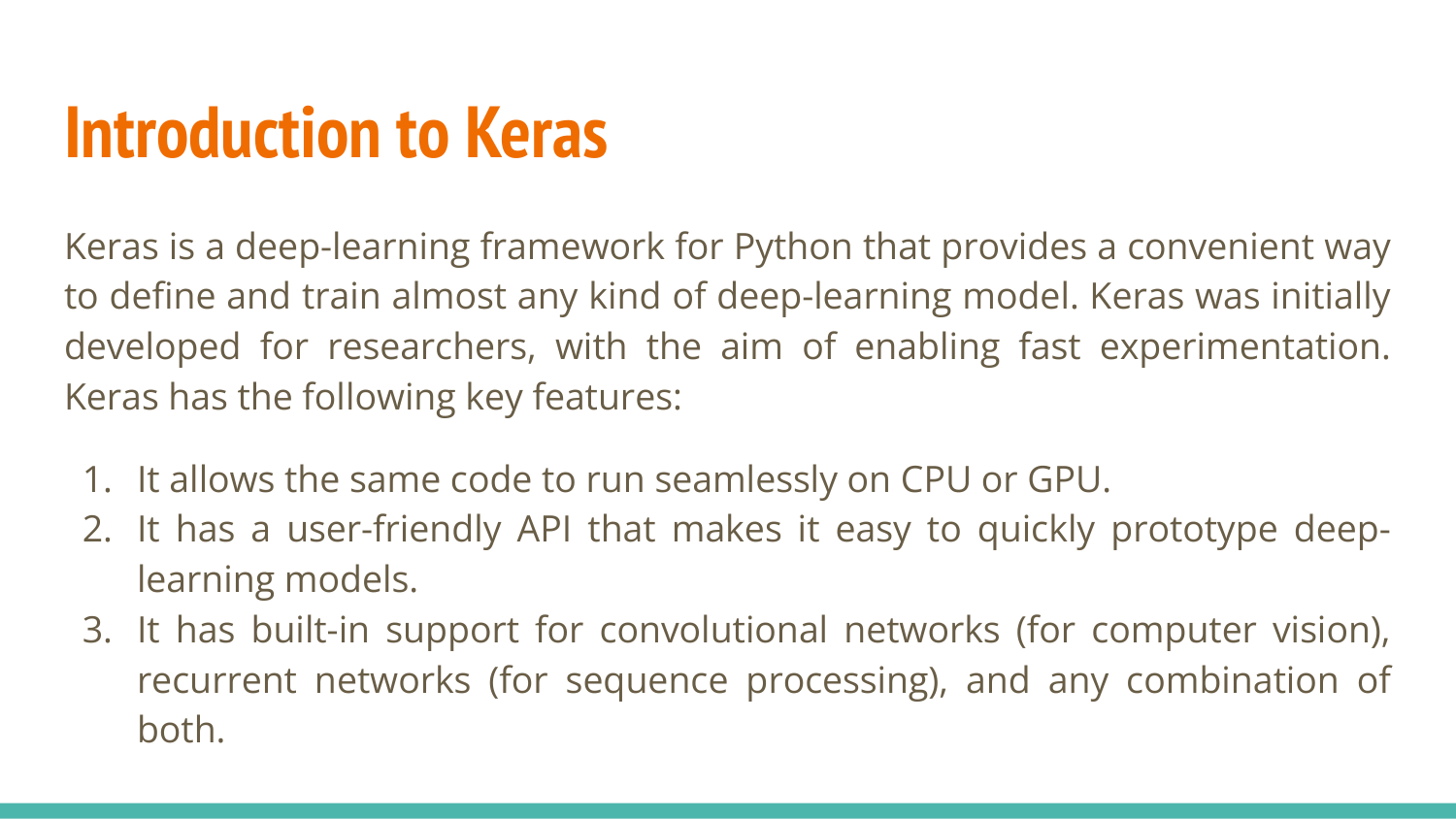

# Introduction to Keras
Keras is a deep-learning framework for Python that provides a convenient way to define and train almost any kind of deep-learning model. Keras was initially developed for researchers, with the aim of enabling fast experimentation. Keras has the following key features:
It allows the same code to run seamlessly on CPU or GPU.
It has a user-friendly API that makes it easy to quickly prototype deep-learning models.
It has built-in support for convolutional networks (for computer vision), recurrent networks (for sequence processing), and any combination of both.